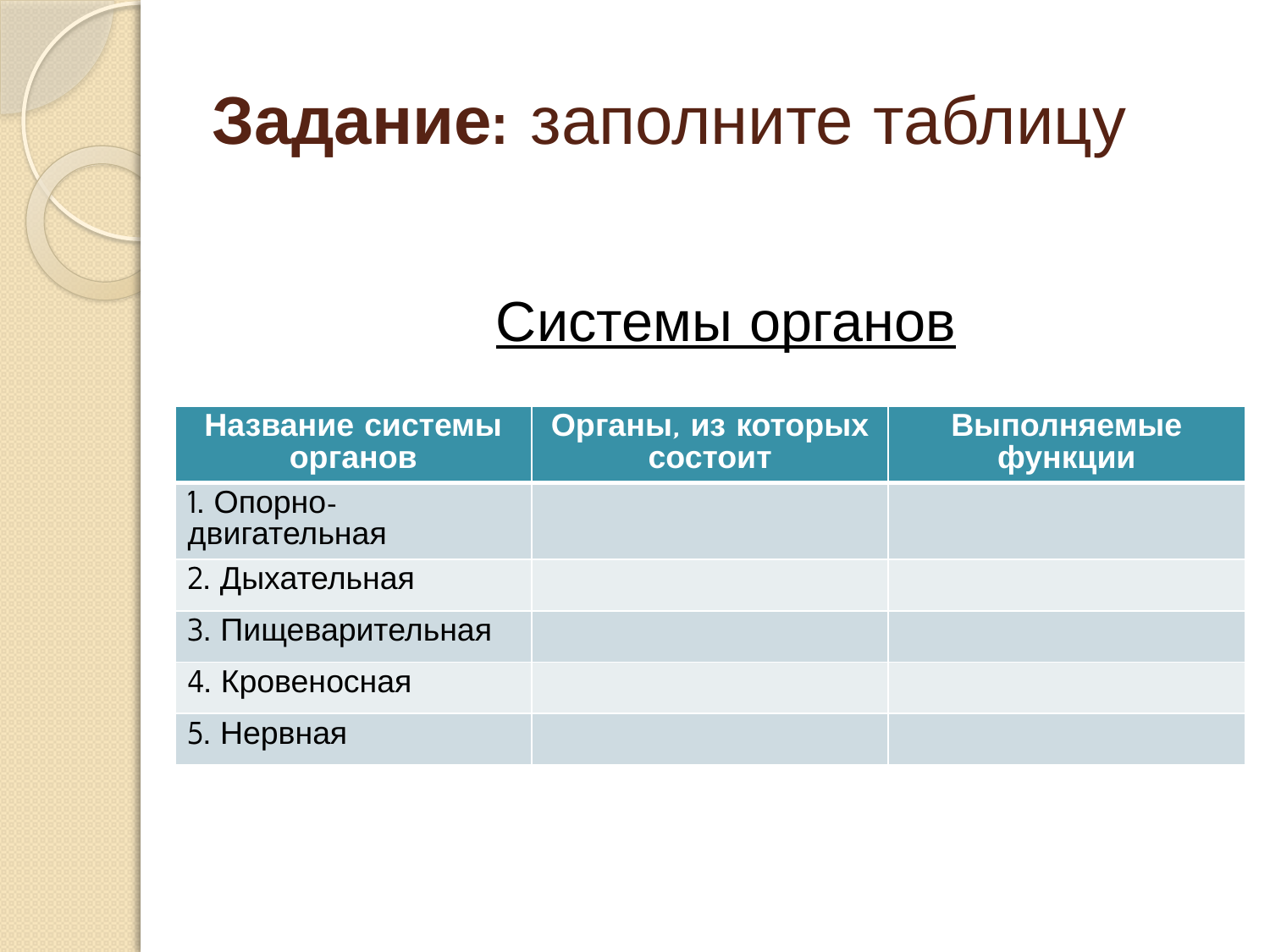

# Задание: заполните таблицу

Системы органов

| Название системы органов | Органы, из которых состоит | Выполняемые функции |
| --- | --- | --- |
| 1. Опорно-двигательная |  |  |
| 2. Дыхательная |  |  |
| 3. Пищеварительная |  |  |
| 4. Кровеносная |  |  |
| 5. Нервная |  |  |